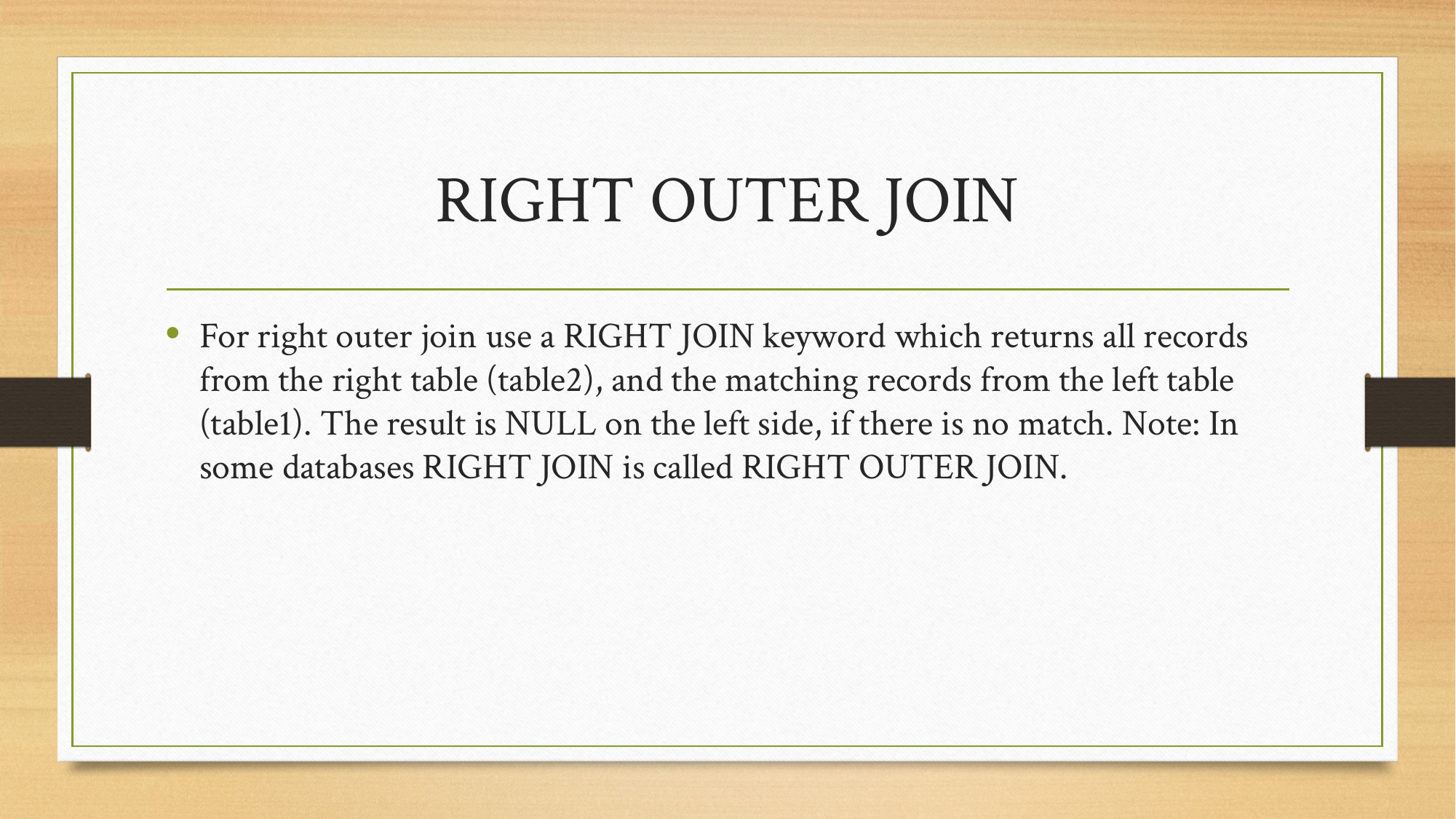

# RIGHT OUTER JOIN
For right outer join use a RIGHT JOIN keyword which returns all records from the right table (table2), and the matching records from the left table (table1). The result is NULL on the left side, if there is no match. Note: In some databases RIGHT JOIN is called RIGHT OUTER JOIN.